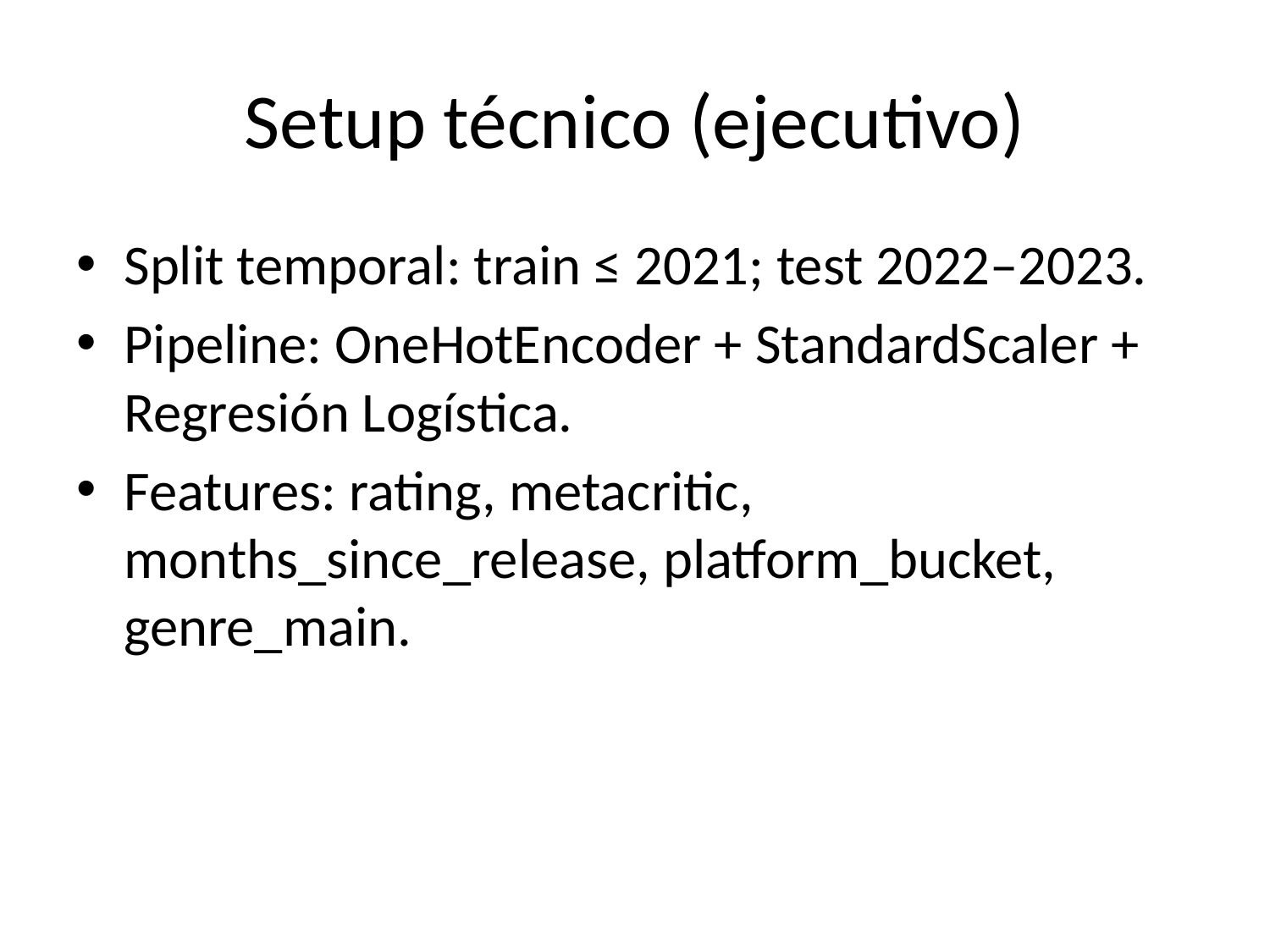

# Setup técnico (ejecutivo)
Split temporal: train ≤ 2021; test 2022–2023.
Pipeline: OneHotEncoder + StandardScaler + Regresión Logística.
Features: rating, metacritic, months_since_release, platform_bucket, genre_main.